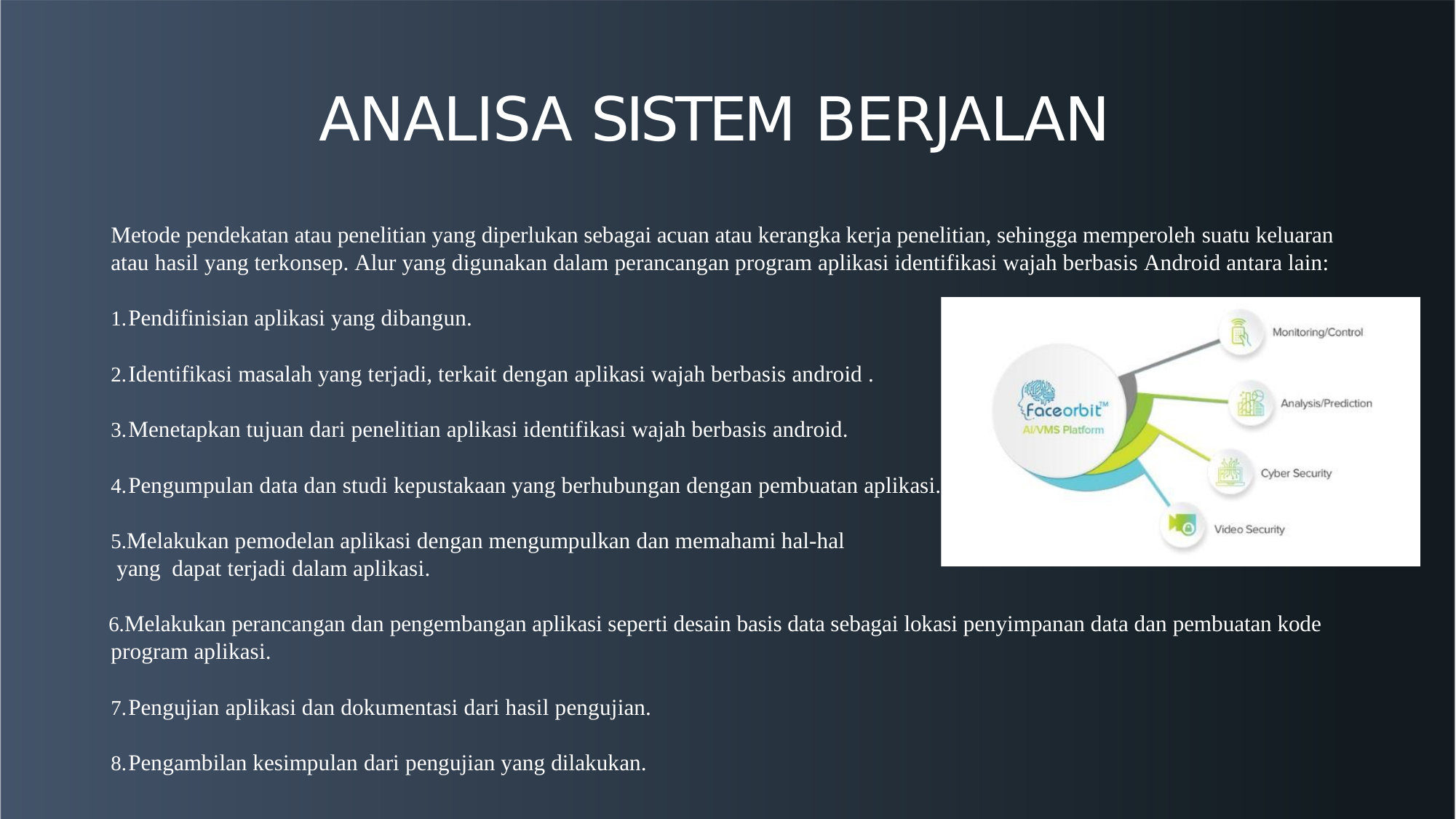

# ANALISA SISTEM BERJALAN
Metode pendekatan atau penelitian yang diperlukan sebagai acuan atau kerangka kerja penelitian, sehingga memperoleh suatu keluaran  atau hasil yang terkonsep. Alur yang digunakan dalam perancangan program aplikasi identifikasi wajah berbasis Android antara lain:

Pendifinisian aplikasi yang dibangun.

Identifikasi masalah yang terjadi, terkait dengan aplikasi wajah berbasis android .

Menetapkan tujuan dari penelitian aplikasi identifikasi wajah berbasis android.

Pengumpulan data dan studi kepustakaan yang berhubungan dengan pembuatan aplikasi.

Melakukan pemodelan aplikasi dengan mengumpulkan dan memahami hal-hal yang  dapat terjadi dalam aplikasi.

Melakukan perancangan dan pengembangan aplikasi seperti desain basis data sebagai lokasi penyimpanan data dan pembuatan kode  program aplikasi.

Pengujian aplikasi dan dokumentasi dari hasil pengujian.

Pengambilan kesimpulan dari pengujian yang dilakukan.